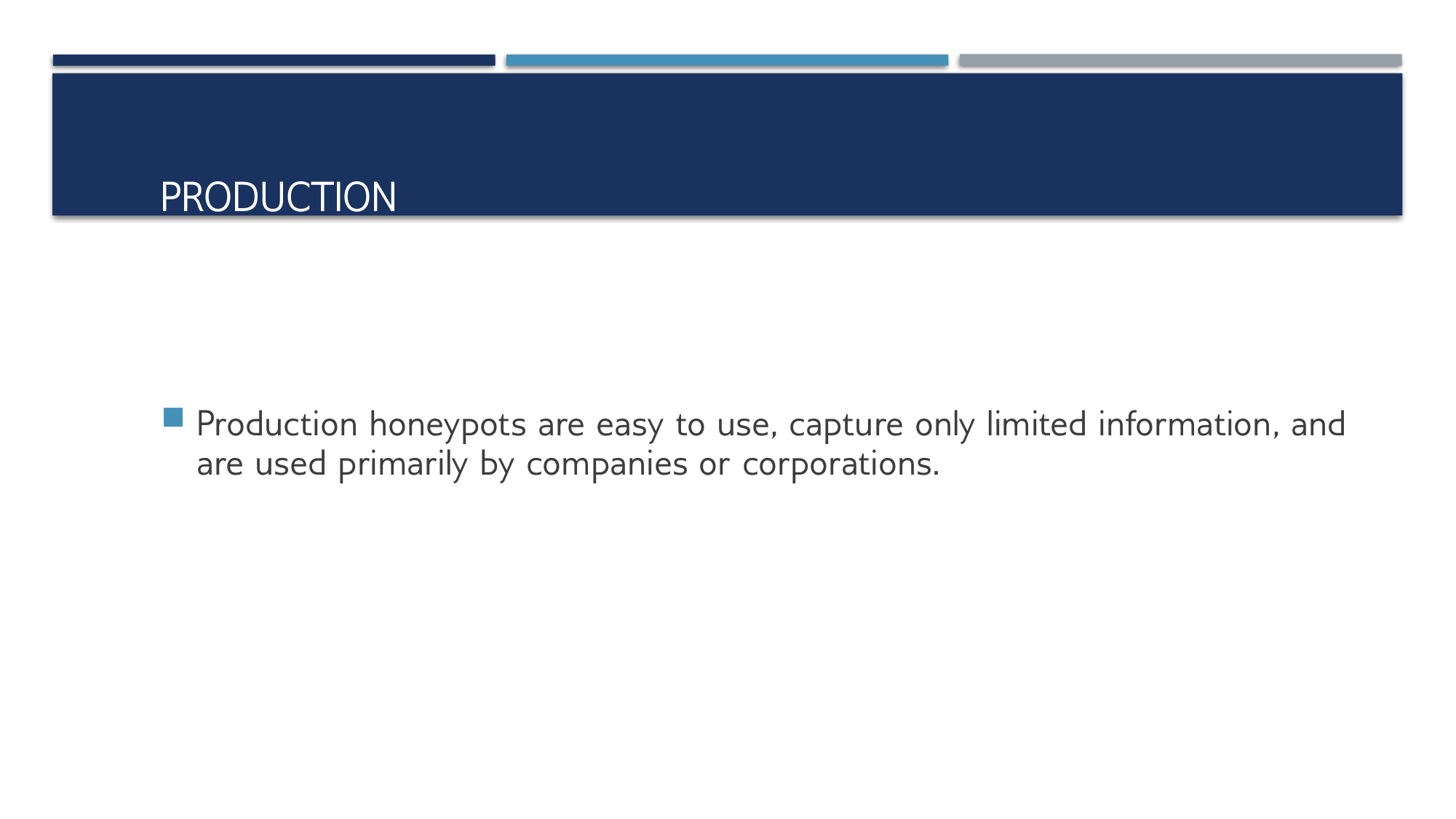

# production
Production honeypots are easy to use, capture only limited information, and are used primarily by companies or corporations.